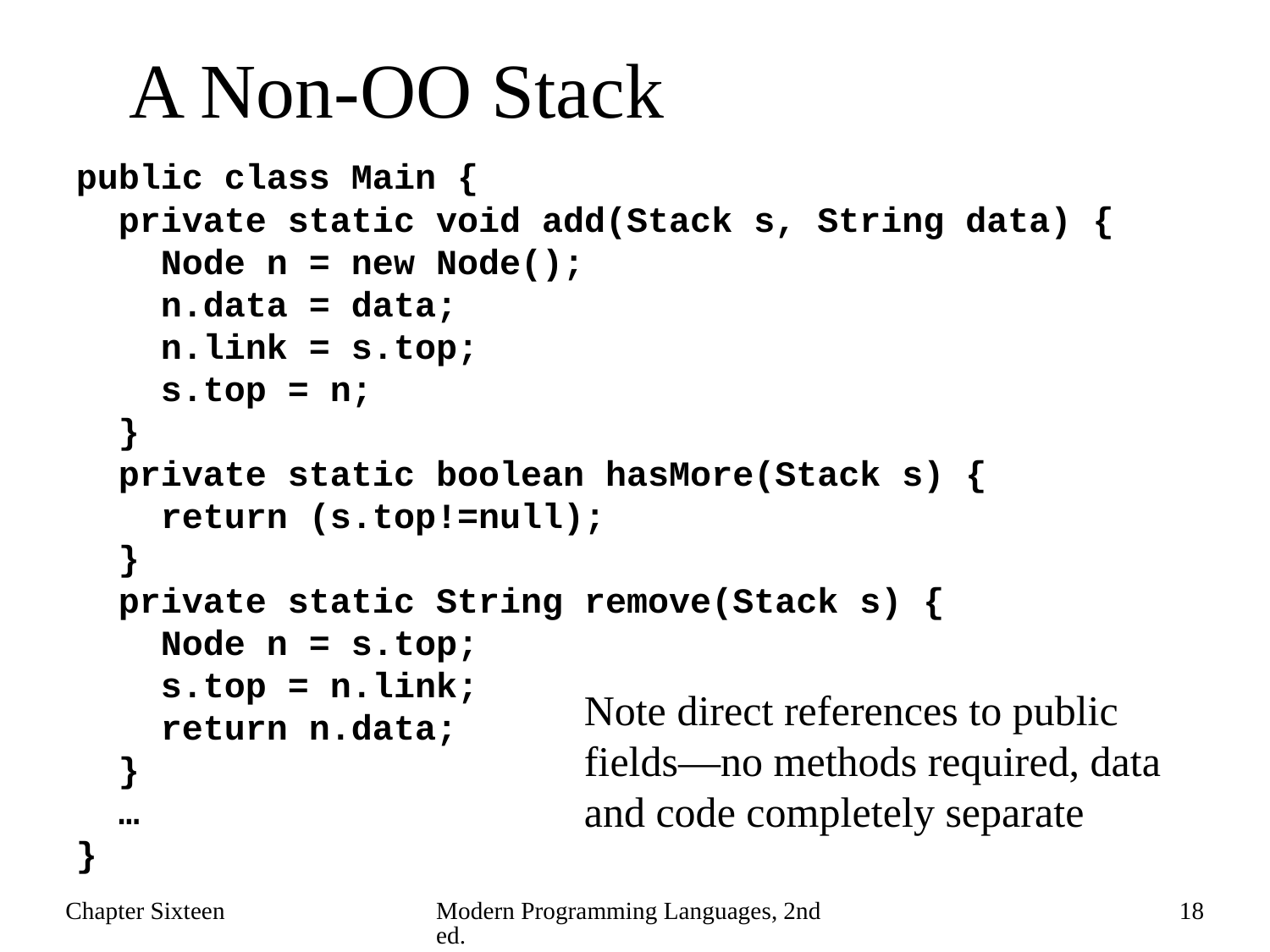

# A Non-OO Stack
public class Main {
  private static void add(Stack s, String data) {
    Node n = new Node();
    n.data = data;
    n.link = s.top;
    s.top = n;
  }
  private static boolean hasMore(Stack s) {
    return (s.top!=null);
  }
  private static String remove(Stack s) {
    Node n = s.top;
    s.top = n.link;
    return n.data;
  }
  …
}
Note direct references to public fields—no methods required, data and code completely separate
Chapter Sixteen
Modern Programming Languages, 2nd ed.
18